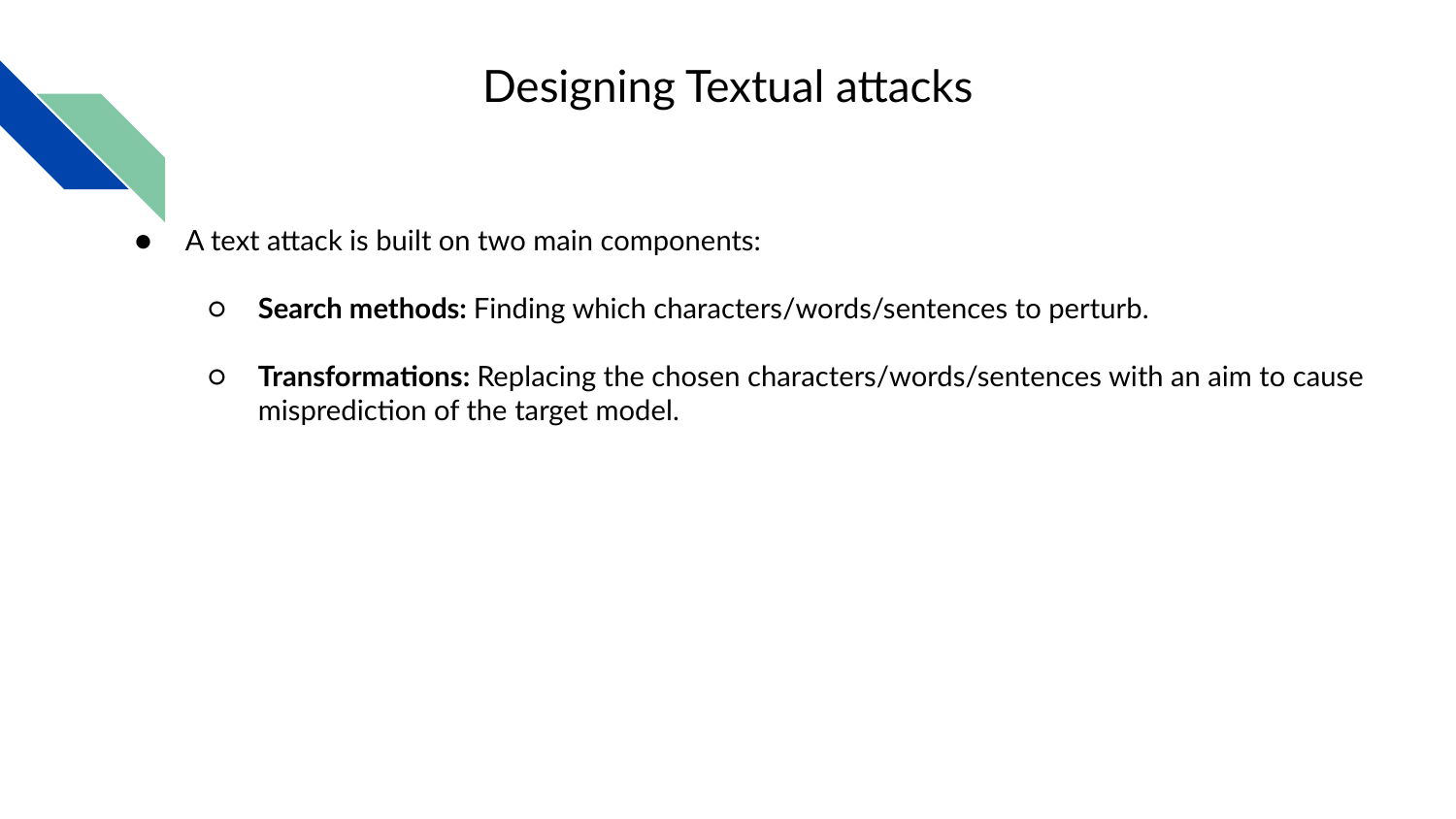

Designing Textual attacks
A text attack is built on two main components:
Search methods: Finding which characters/words/sentences to perturb.
Transformations: Replacing the chosen characters/words/sentences with an aim to cause misprediction of the target model.